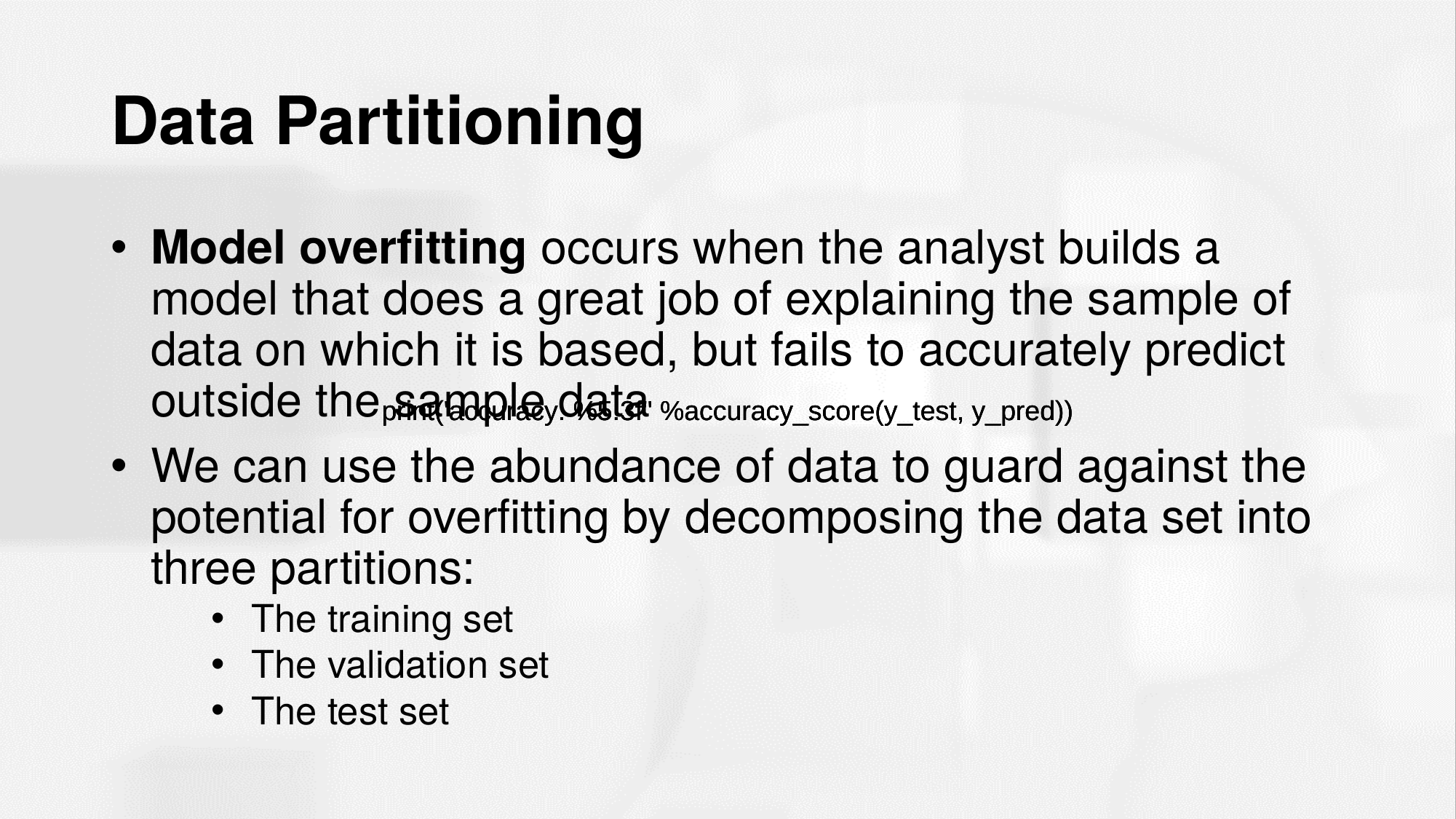

# Data Partitioning
Model overfitting occurs when the analyst builds a model that does a great job of explaining the sample of data on which it is based, but fails to accurately predict outside the sample data
We can use the abundance of data to guard against the potential for overfitting by decomposing the data set into three partitions:
The training set
The validation set
The test set

print('accuracy: %5.3f" %accuracy_score(y_test, y_pred))
print('accuracy: %5.3f" %accuracy_score(y_test, y_pred))
print('accuracy: %5.3f" %accuracy_score(y_test, y_pred))